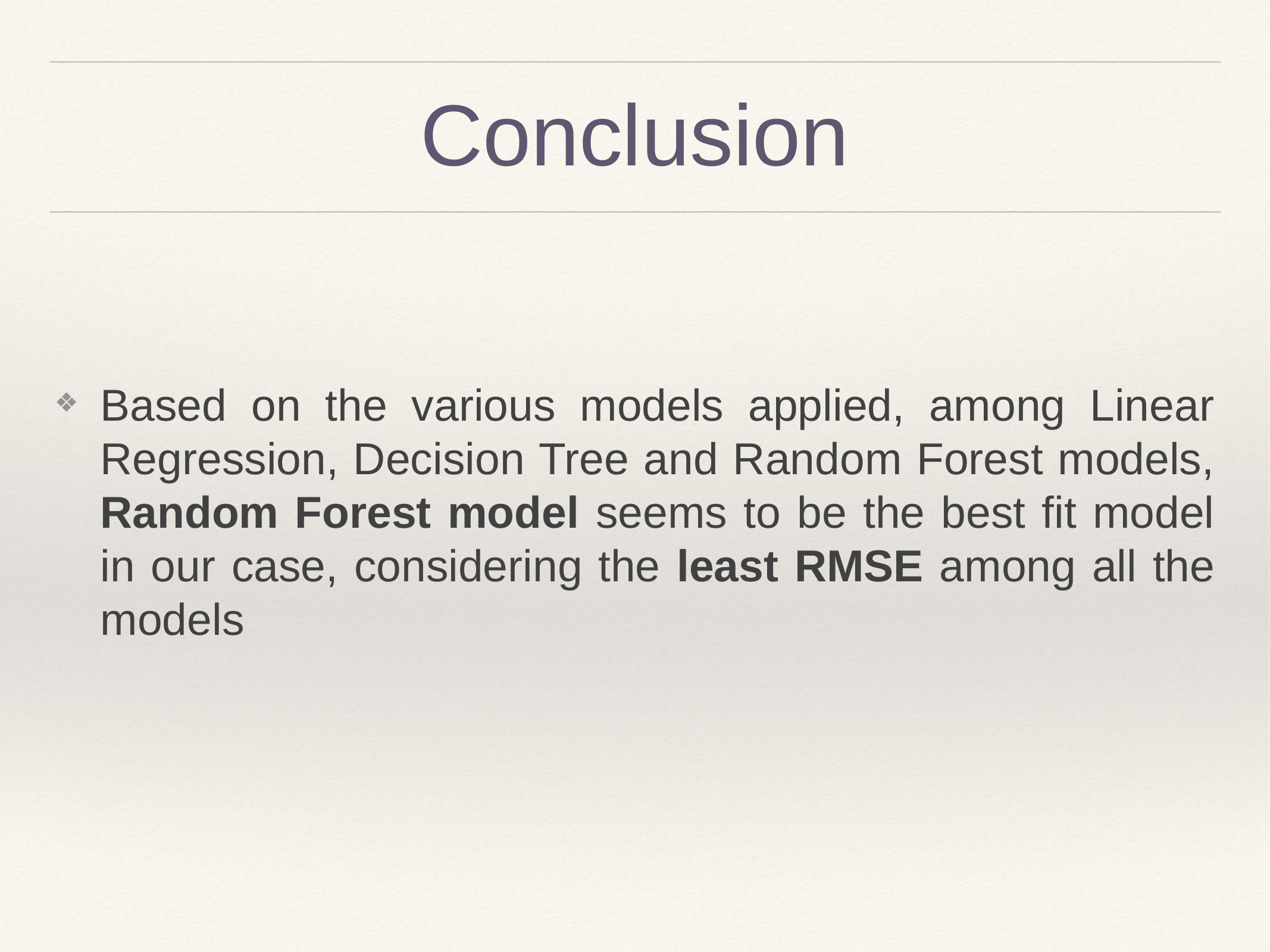

# Conclusion
Based on the various models applied, among Linear Regression, Decision Tree and Random Forest models, Random Forest model seems to be the best fit model in our case, considering the least RMSE among all the models